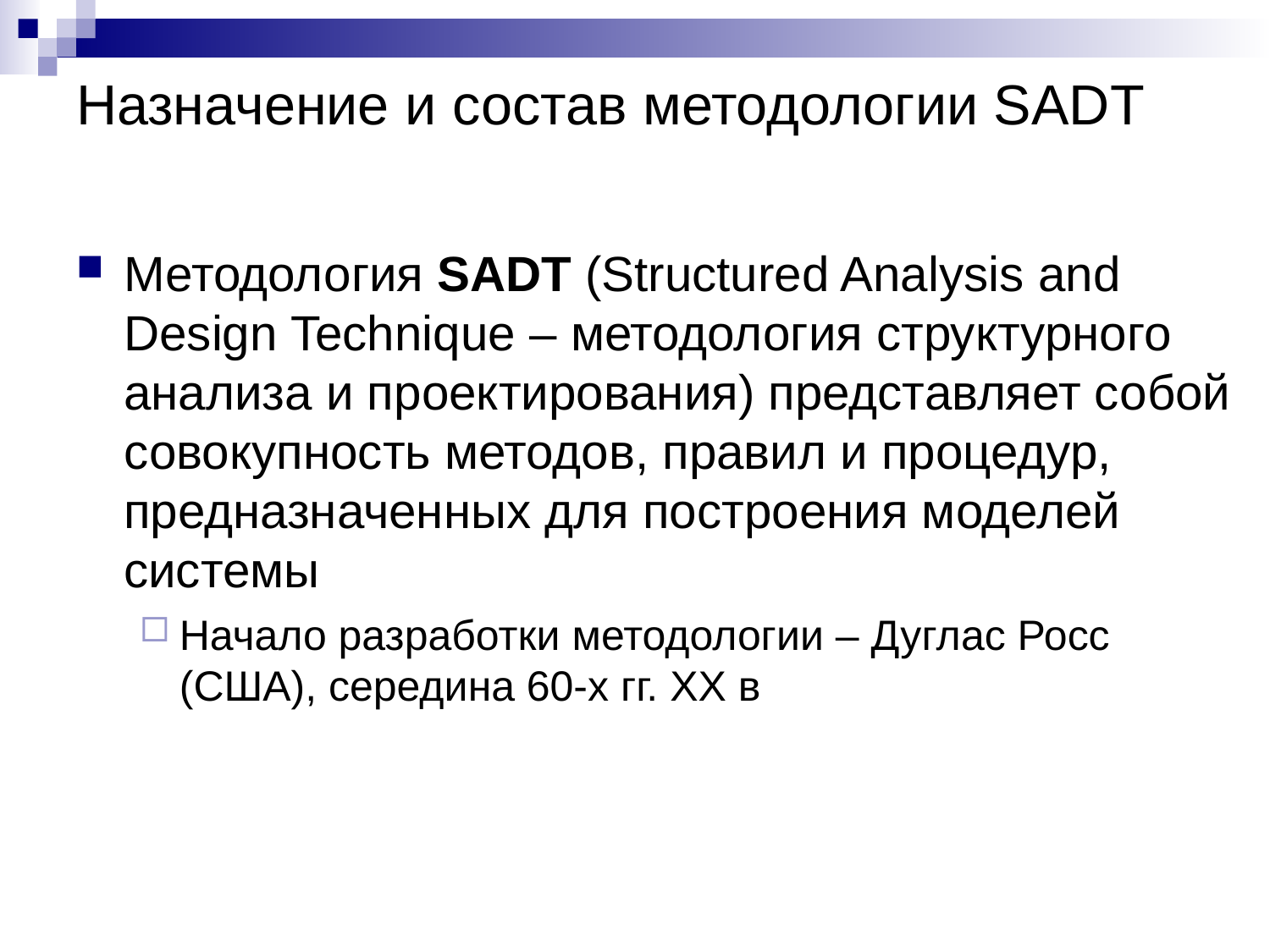

# Назначение и состав методологии SADT
Методология SADT (Structured Analysis and Design Technique – методология структурного анализа и проектирования) представляет собой совокупность методов, правил и процедур, предназначенных для построения моделей системы
Начало разработки методологии – Дуглас Росс (США), середина 60-х гг. ХХ в